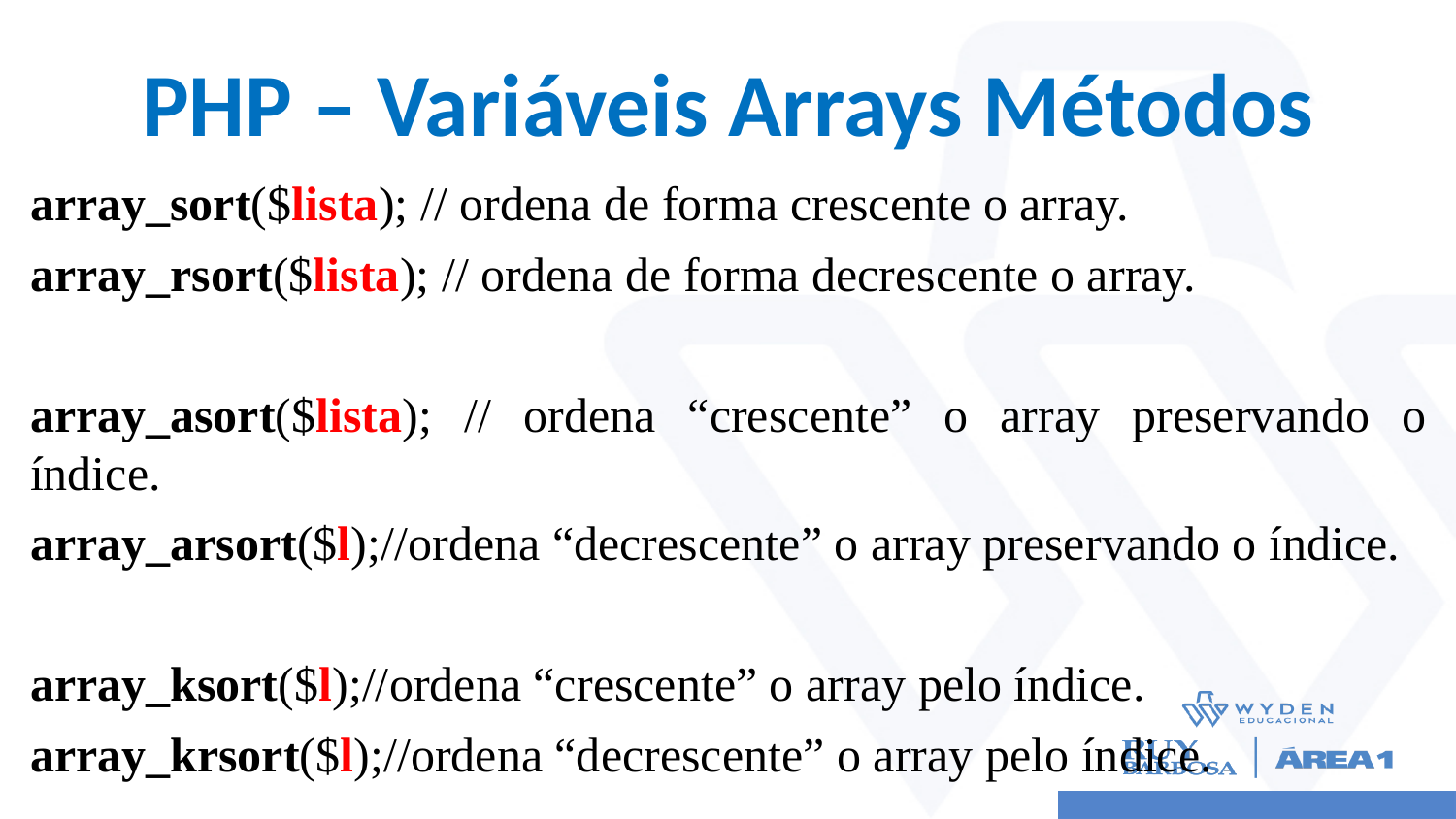

# PHP – Variáveis Arrays Métodos
array_sort($lista); // ordena de forma crescente o array.
array_rsort($lista); // ordena de forma decrescente o array.

array_asort($lista); // ordena “crescente” o array preservando o índice.
array_arsort($l);//ordena “decrescente” o array preservando o índice.

array_ksort($l);//ordena “crescente” o array pelo índice.
array_krsort($l);//ordena “decrescente” o array pelo índice.